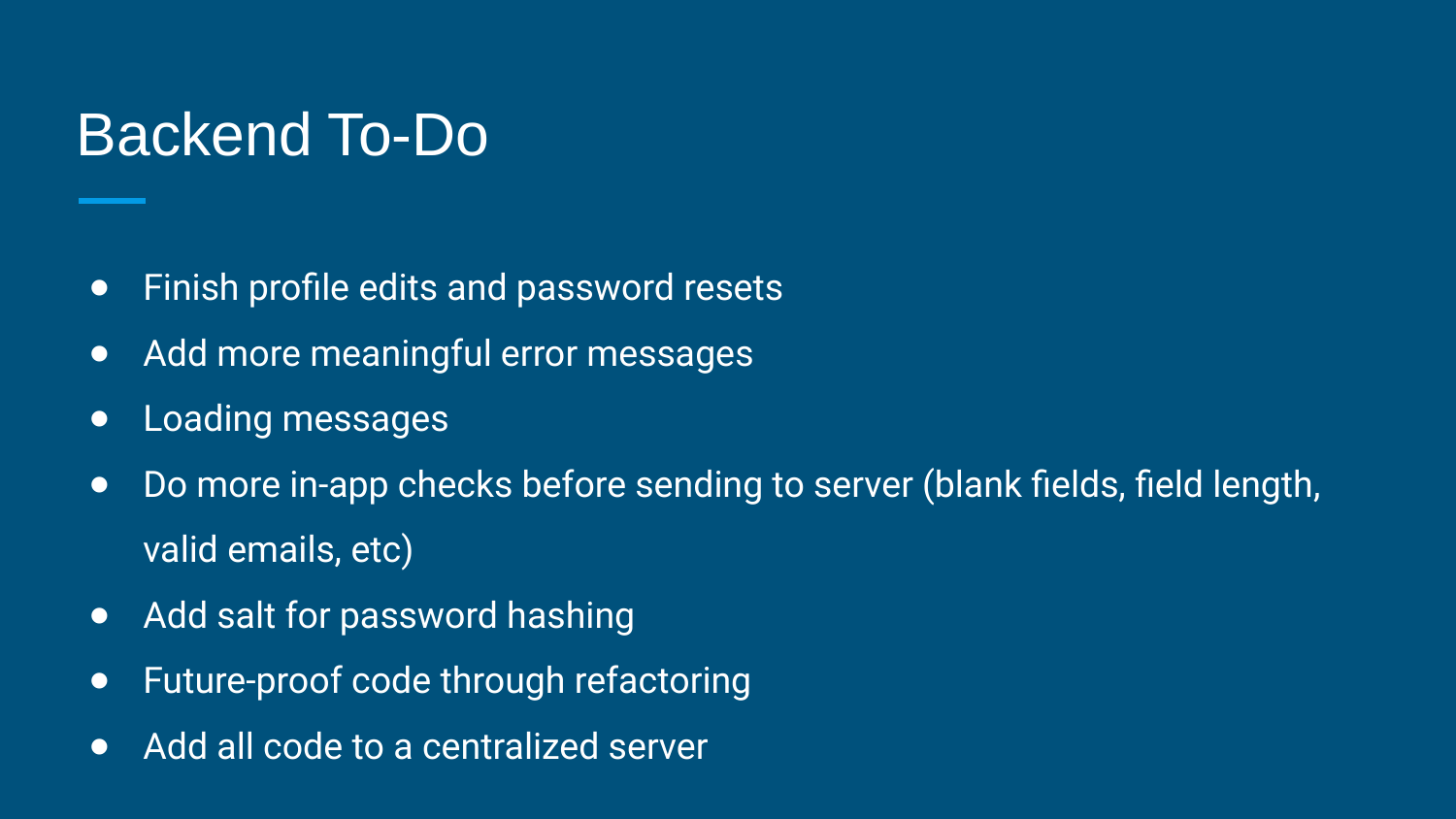

# Backend To-Do
Finish profile edits and password resets
Add more meaningful error messages
Loading messages
Do more in-app checks before sending to server (blank fields, field length, valid emails, etc)
Add salt for password hashing
Future-proof code through refactoring
Add all code to a centralized server